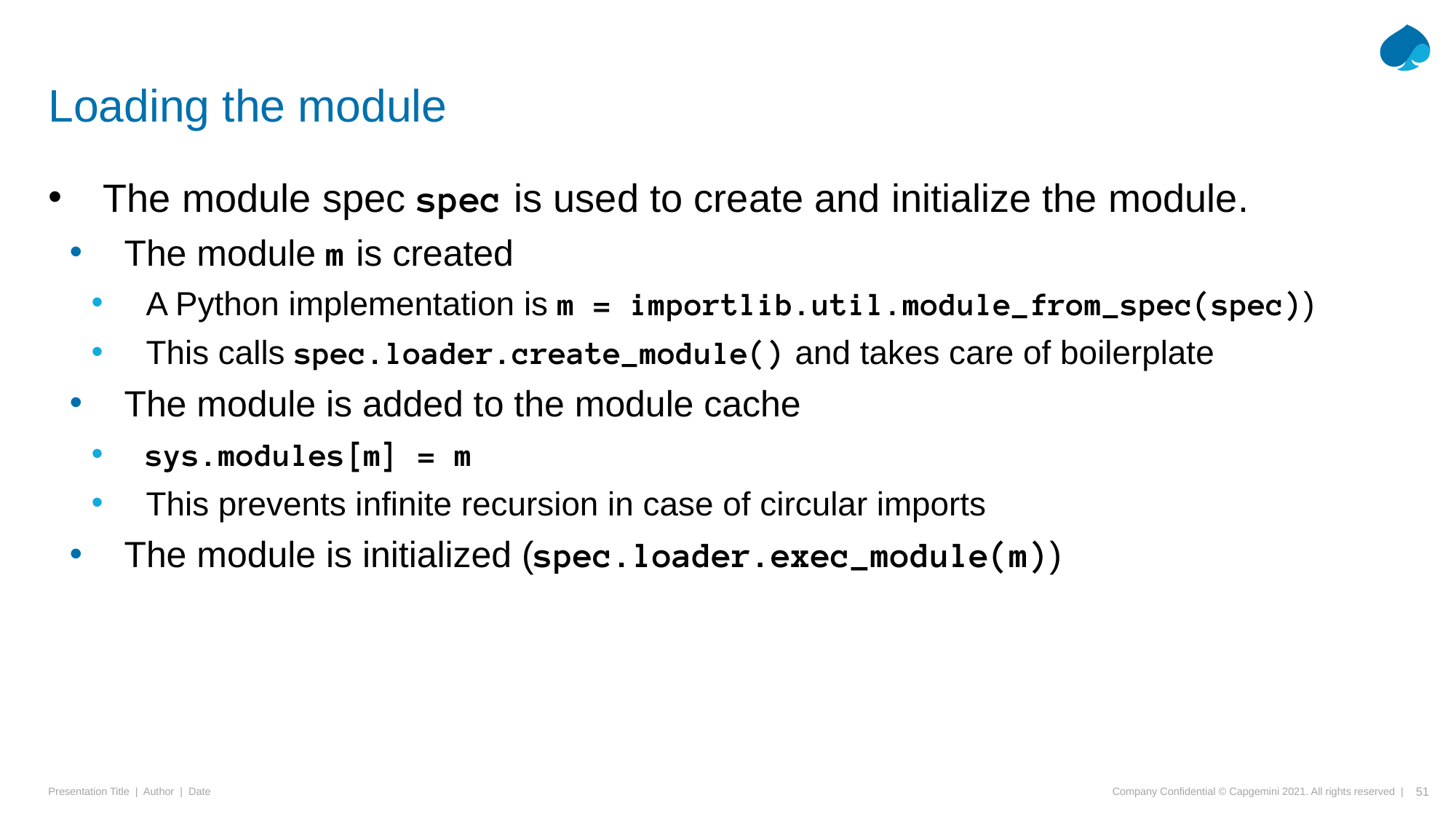

# Loading the module
The module spec spec is used to create and initialize the module.
The module m is created
A Python implementation is m = importlib.util.module_from_spec(spec))
This calls spec.loader.create_module() and takes care of boilerplate
The module is added to the module cache
sys.modules[m] = m
This prevents infinite recursion in case of circular imports
The module is initialized (spec.loader.exec_module(m))